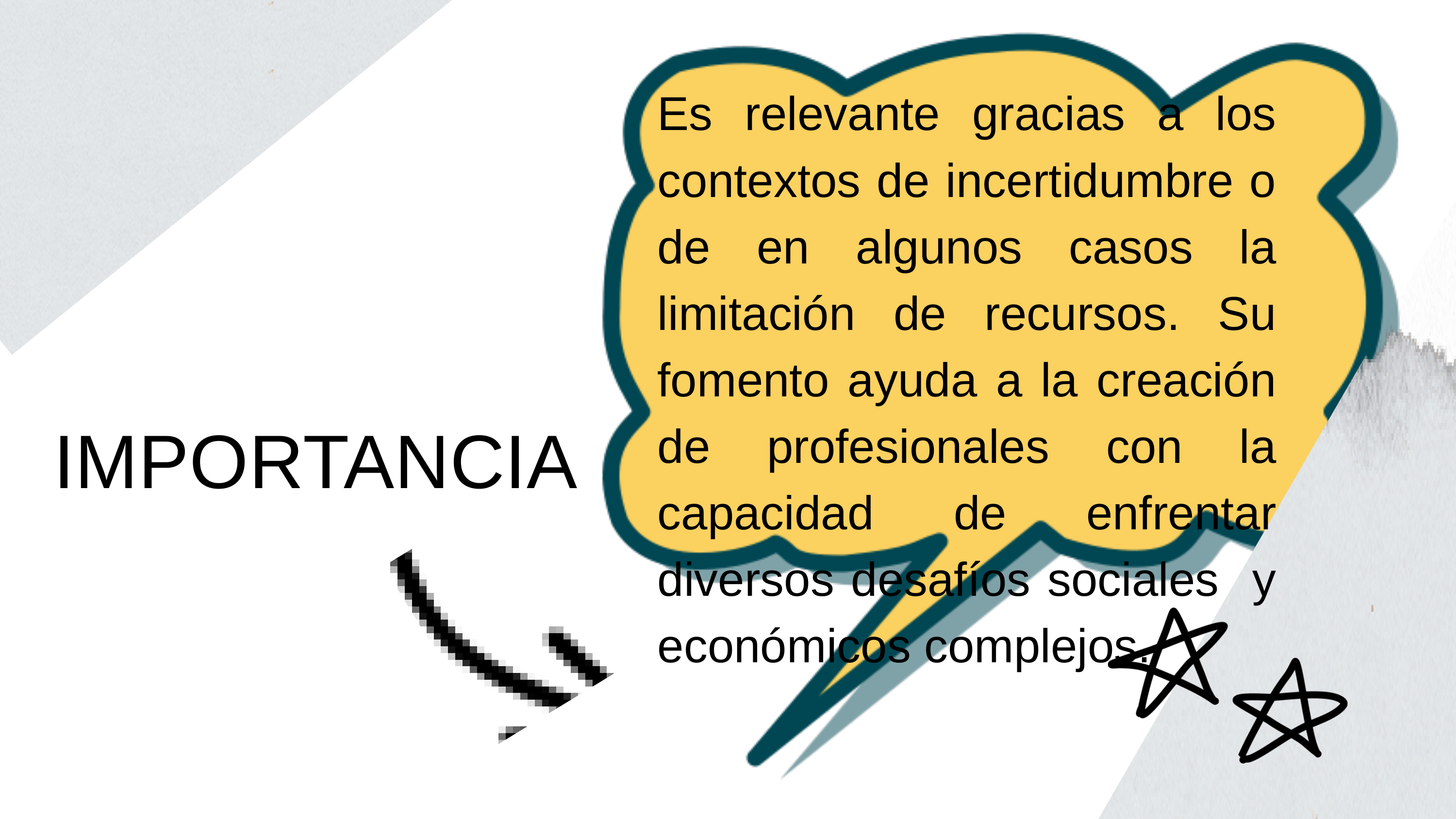

Es relevante gracias a los contextos de incertidumbre o de en algunos casos la limitación de recursos. Su fomento ayuda a la creación de profesionales con la capacidad de enfrentar diversos desafíos sociales  y económicos complejos.
IMPORTANCIA